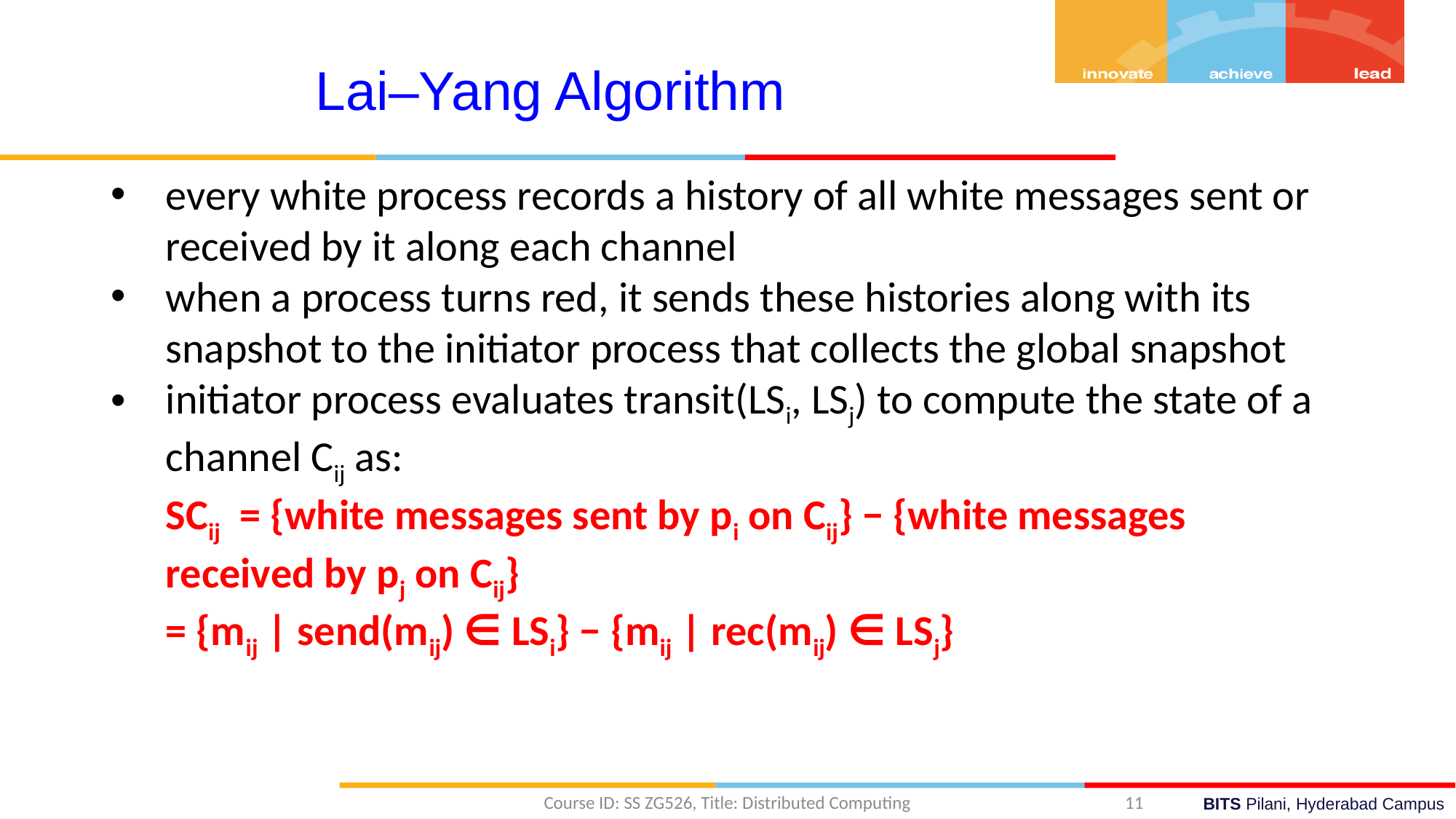

Lai–Yang Algorithm
every white process records a history of all white messages sent or received by it along each channel
when a process turns red, it sends these histories along with its snapshot to the initiator process that collects the global snapshot
initiator process evaluates transit(LSi, LSj) to compute the state of a channel Cij as:
SCij  = {white messages sent by pi on Cij} − {white messages received by pj on Cij}
= {mij | send(mij) ∈ LSi} − {mij | rec(mij) ∈ LSj}

Course ID: SS ZG526, Title: Distributed Computing
11